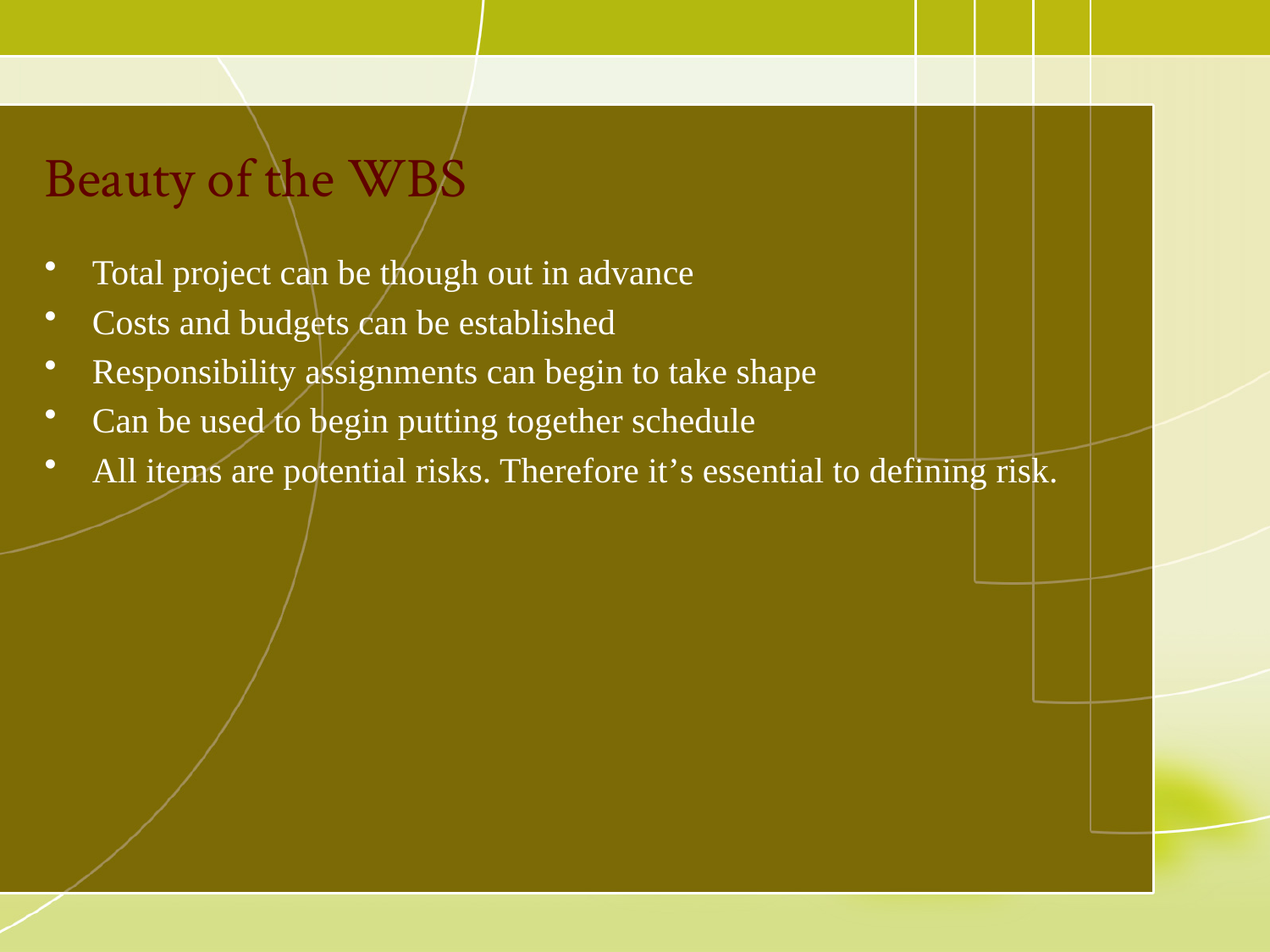

# Beauty of the WBS
Total project can be though out in advance
Costs and budgets can be established
Responsibility assignments can begin to take shape
Can be used to begin putting together schedule
All items are potential risks. Therefore it’s essential to defining risk.